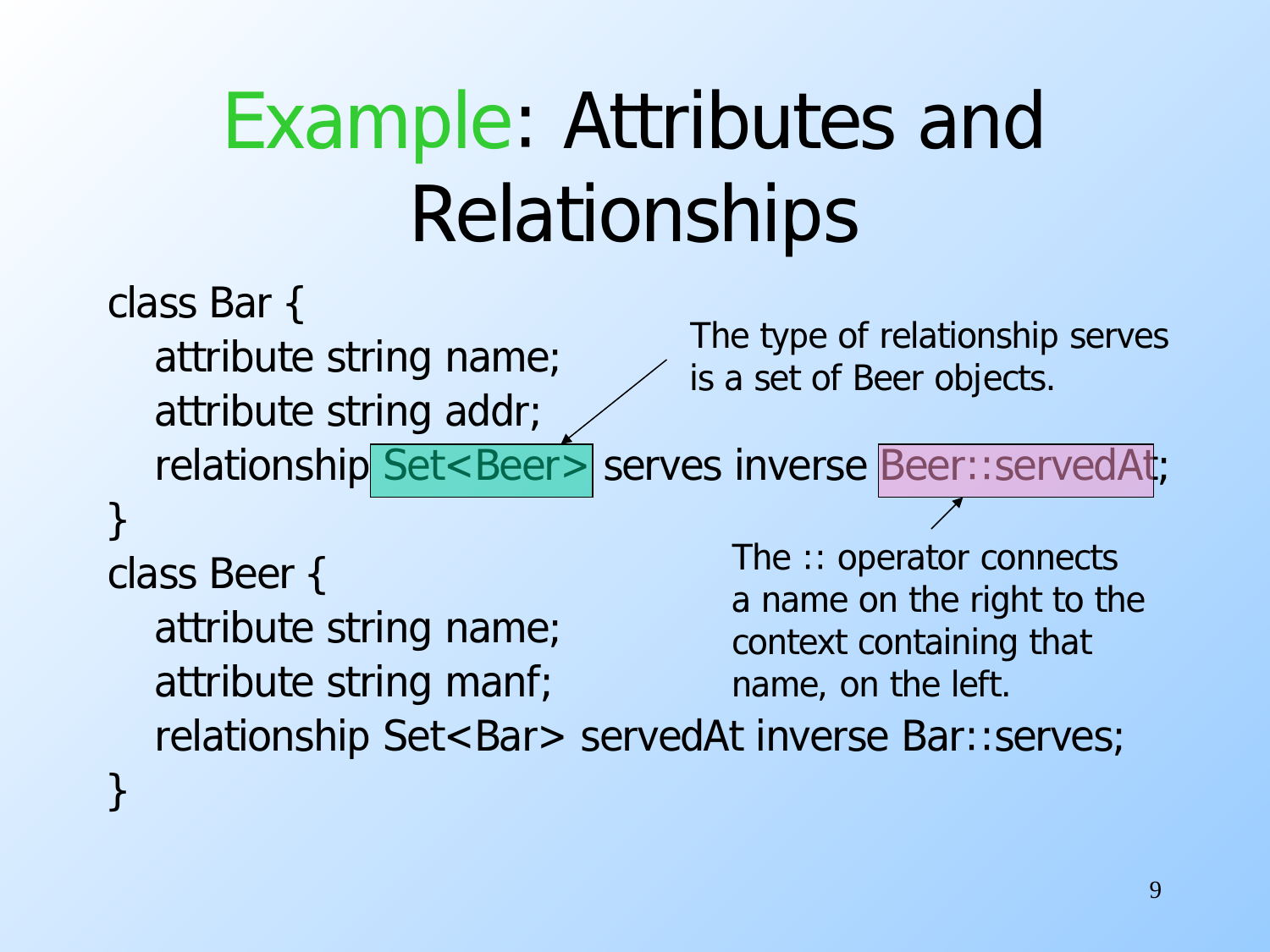

# Example: Attributes and Relationships
class Bar {
	attribute string name;
	attribute string addr;
	relationship Set<Beer> serves inverse Beer::servedAt;
}
class Beer {
	attribute string name;
	attribute string manf;
	relationship Set<Bar> servedAt inverse Bar::serves;
}
The type of relationship serves
is a set of Beer objects.

The :: operator connects
a name on the right to the
context containing that
name, on the left.
9